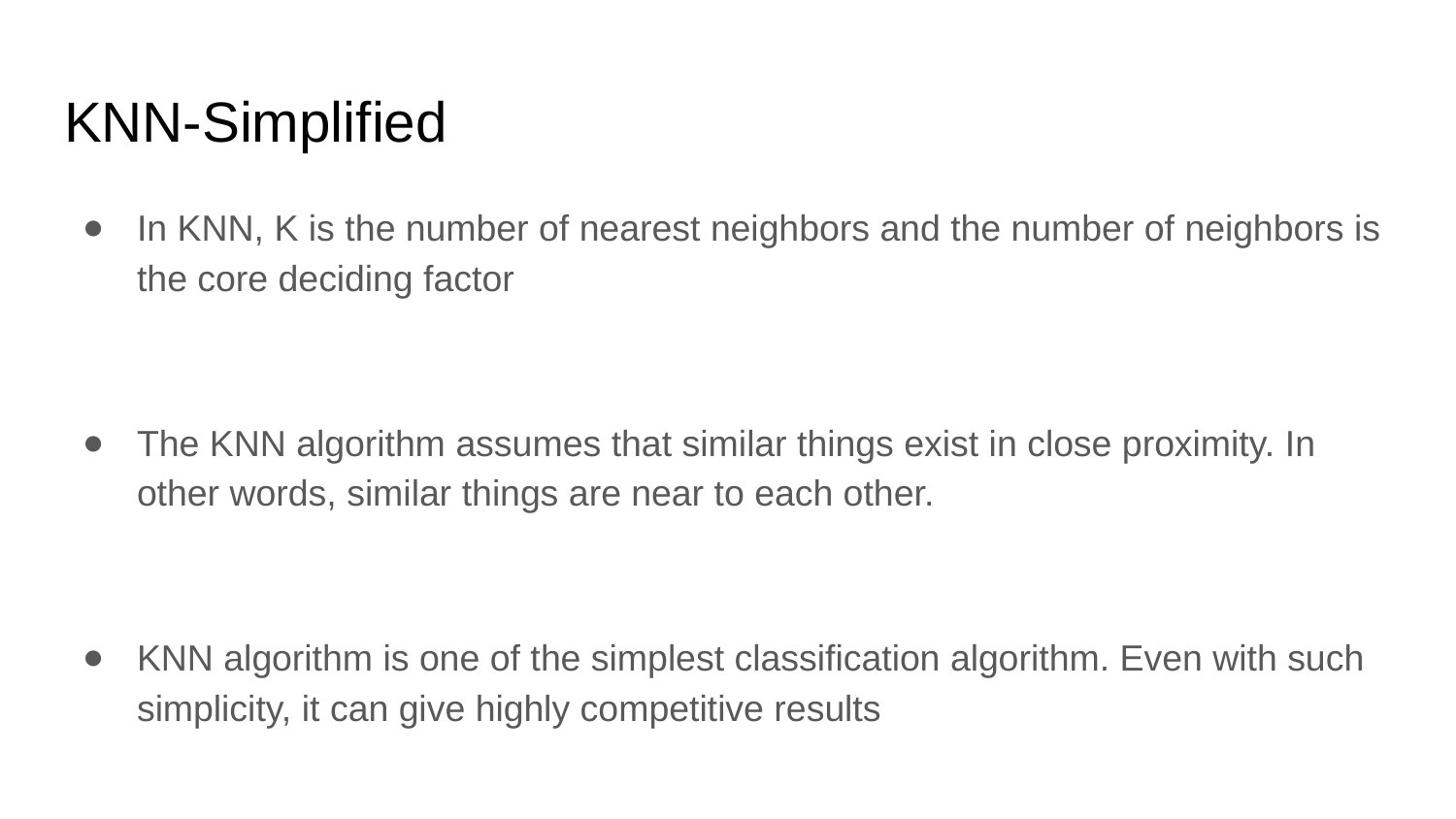

# KNN-Simplified
In KNN, K is the number of nearest neighbors and the number of neighbors is the core deciding factor

The KNN algorithm assumes that similar things exist in close proximity. In other words, similar things are near to each other.

KNN algorithm is one of the simplest classification algorithm. Even with such simplicity, it can give highly competitive results